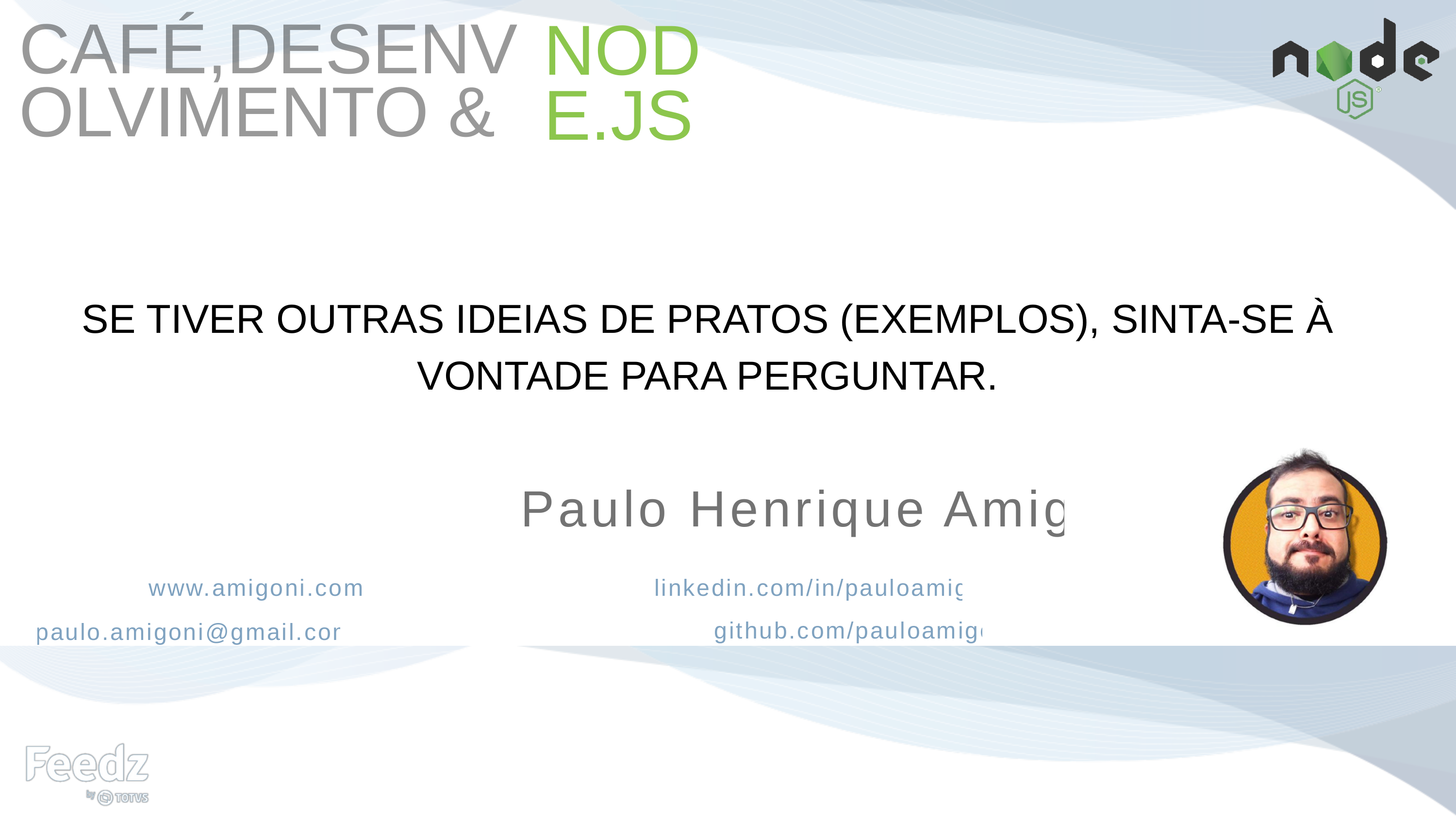

NODE.JS
CAFÉ,DESENVOLVIMENTO &
SE TIVER OUTRAS IDEIAS DE PRATOS (EXEMPLOS), SINTA-SE À VONTADE PARA PERGUNTAR.

Paulo Henrique Amigoni
www.amigoni.com.br
linkedin.com/in/pauloamigoni/
github.com/pauloamigoni/
paulo.amigoni@gmail.com.br